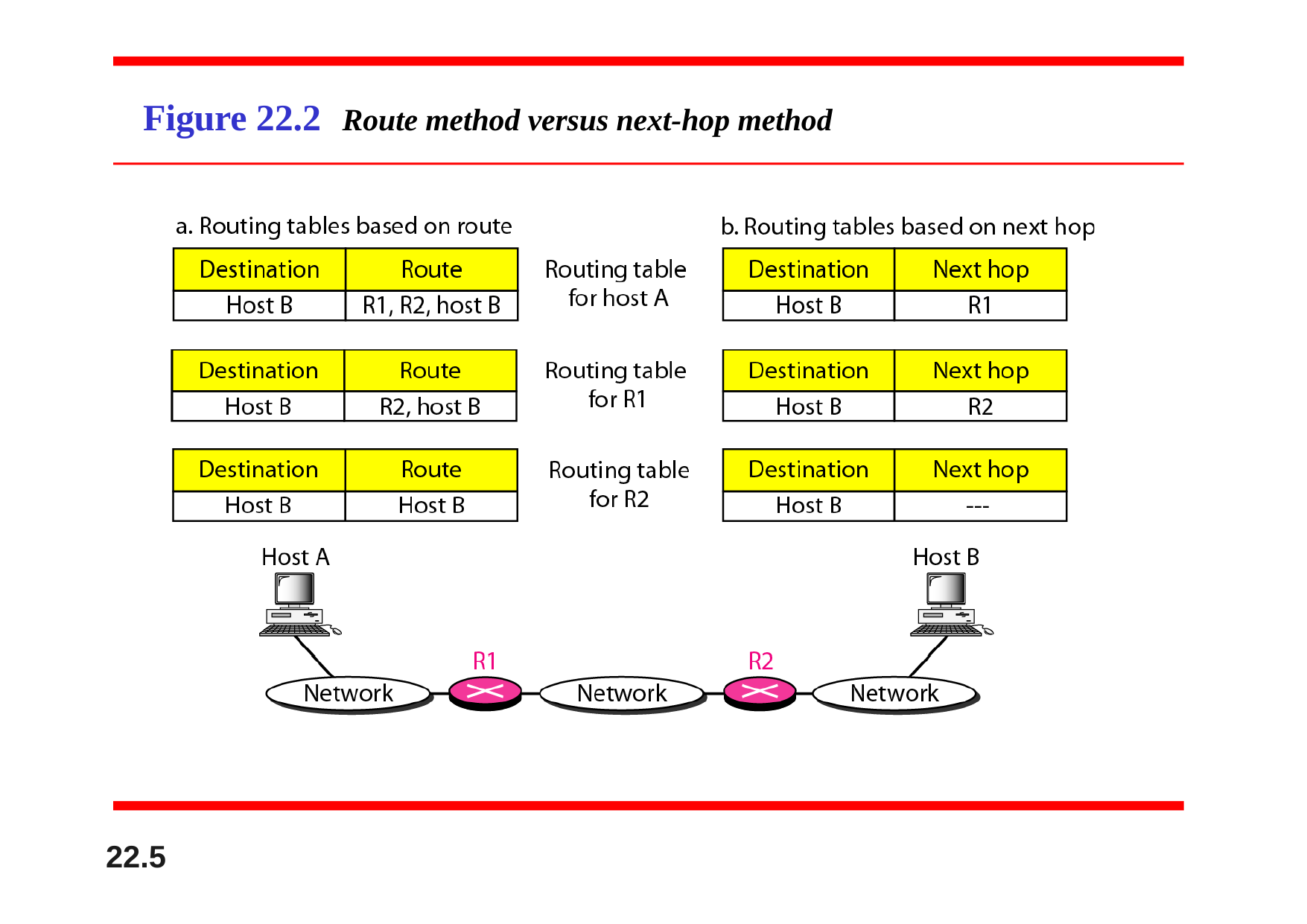

# Figure 22.2	Route method versus next-hop method

22.5